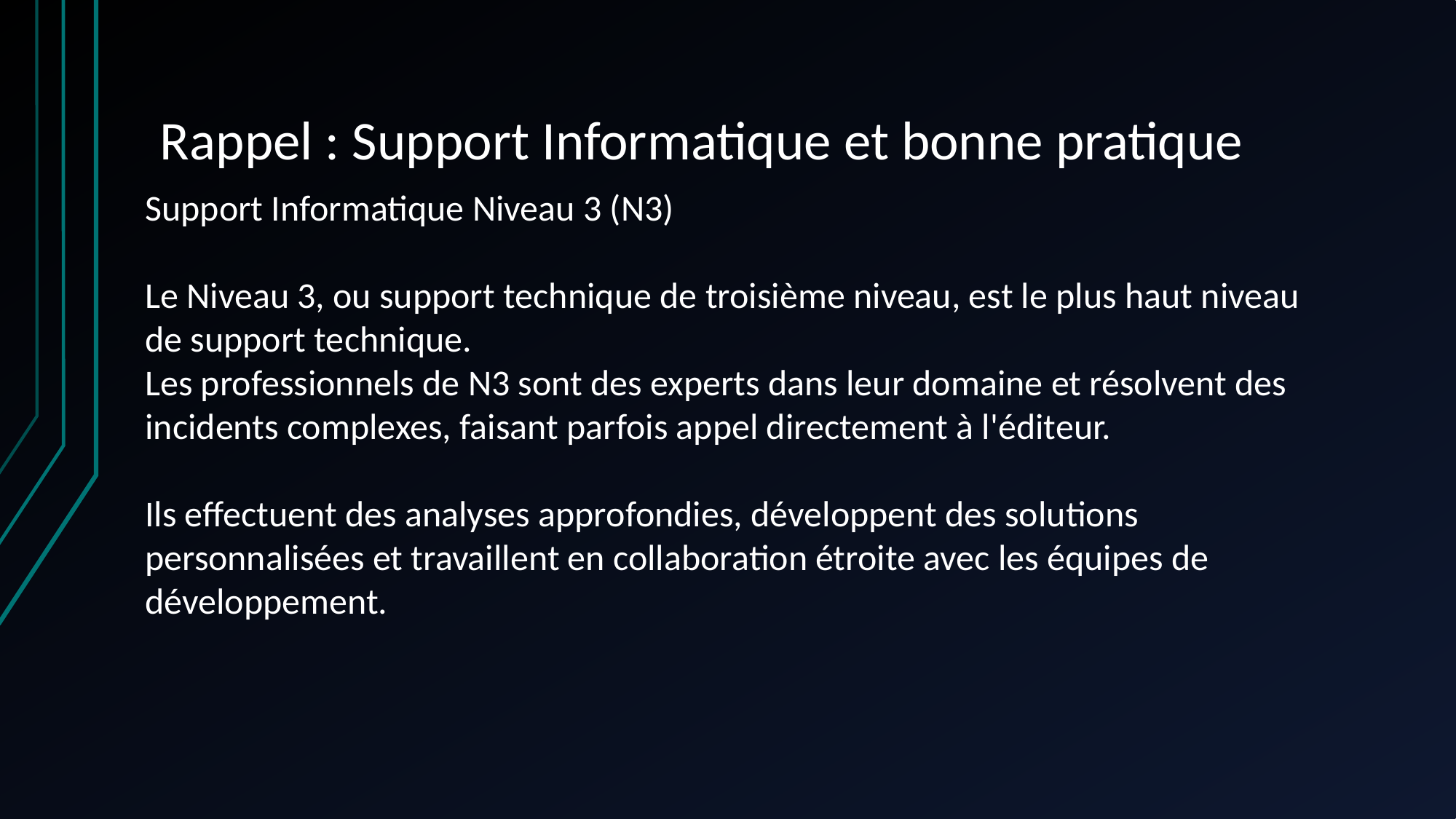

# Rappel : Support Informatique et bonne pratique
Support Informatique Niveau 3 (N3)

Le Niveau 3, ou support technique de troisième niveau, est le plus haut niveau de support technique.
Les professionnels de N3 sont des experts dans leur domaine et résolvent des incidents complexes, faisant parfois appel directement à l'éditeur.

Ils effectuent des analyses approfondies, développent des solutions personnalisées et travaillent en collaboration étroite avec les équipes de développement.